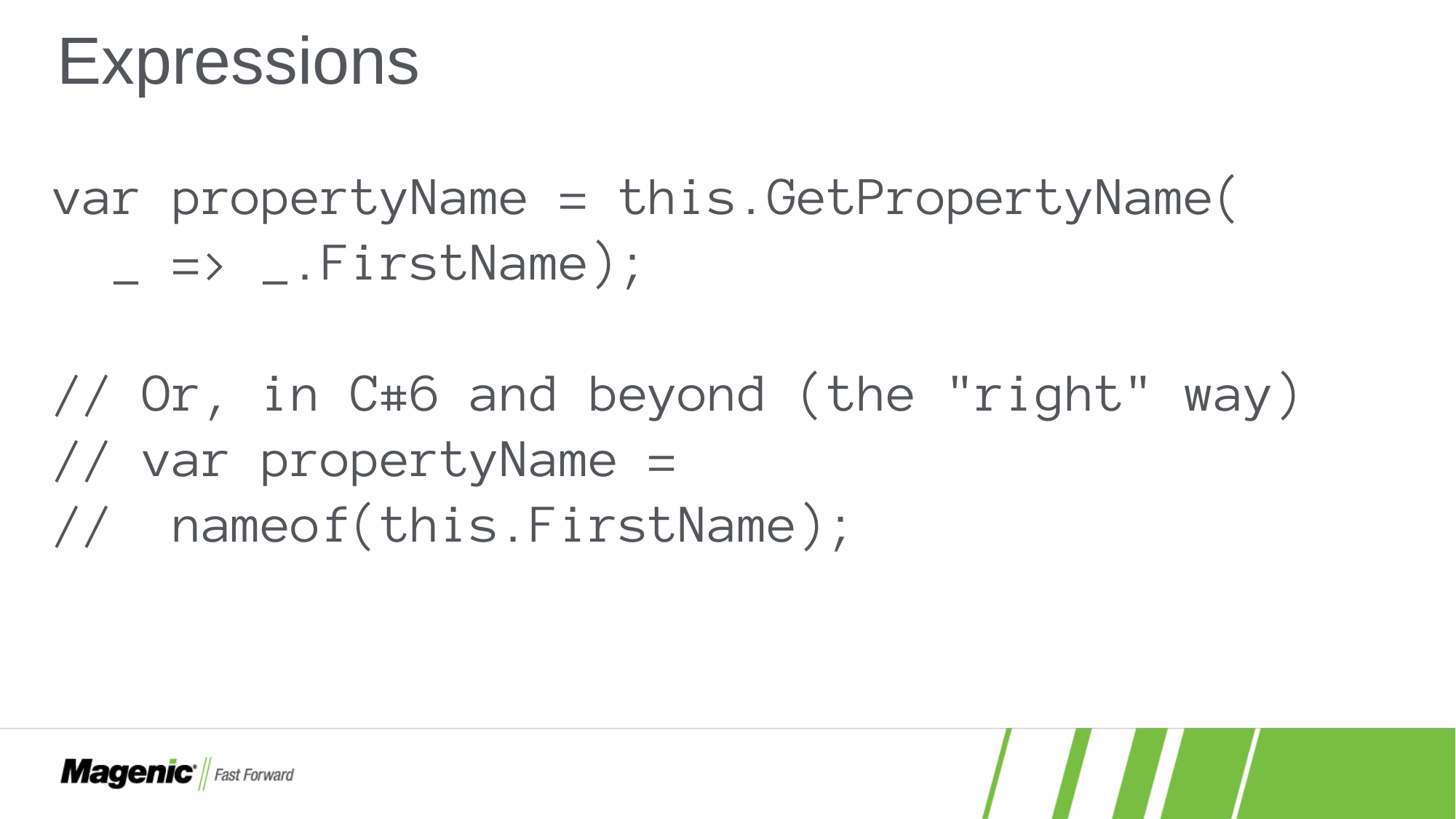

# Expressions
var propertyName = this.GetPropertyName(
  _ => _.FirstName);

// Or, in C#6 and beyond (the "right" way)
// var propertyName =
//  nameof(this.FirstName);